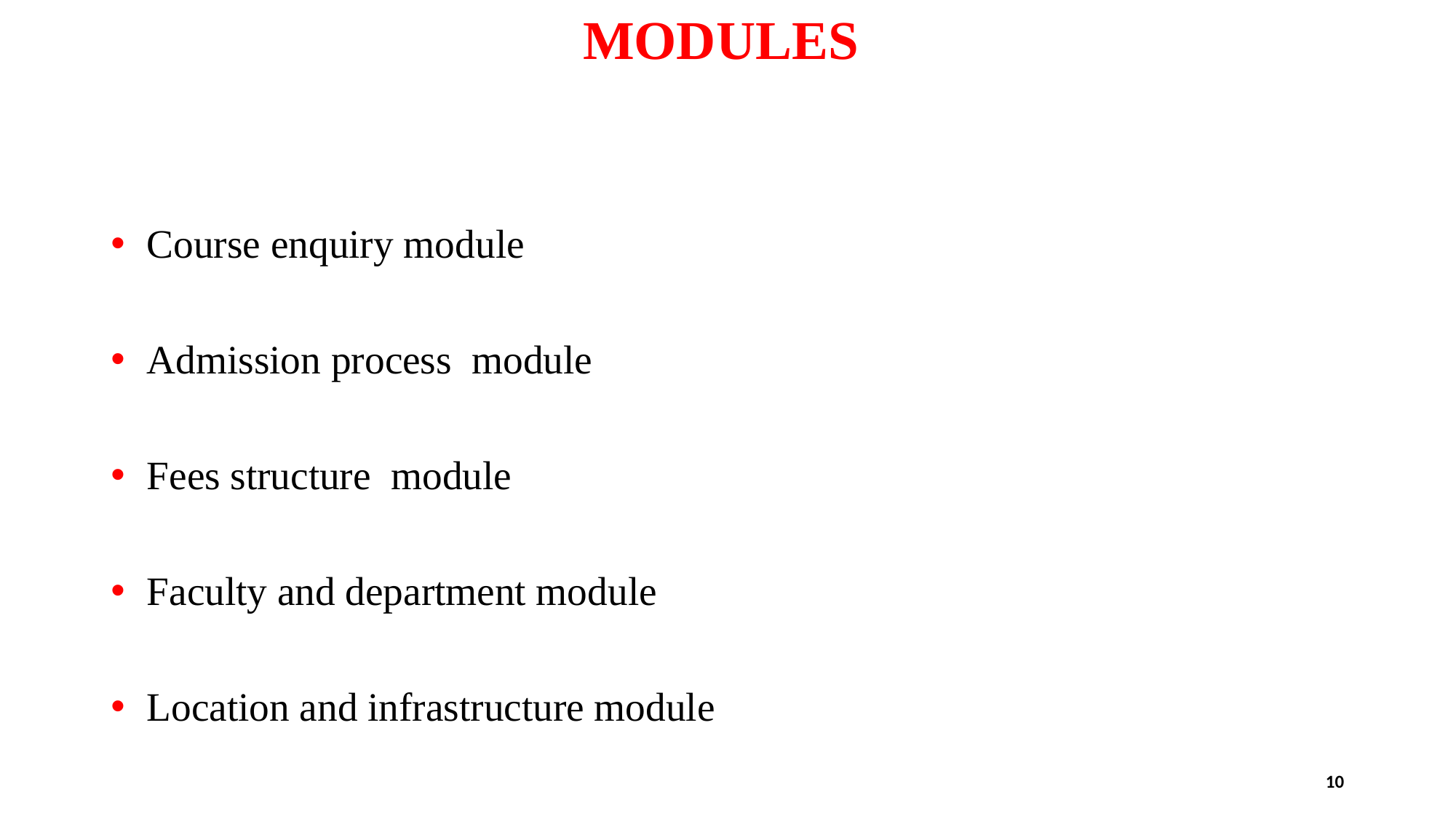

# MODULES
 Course enquiry module

 Admission process  module

 Fees structure  module

 Faculty and department module

 Location and infrastructure module
10